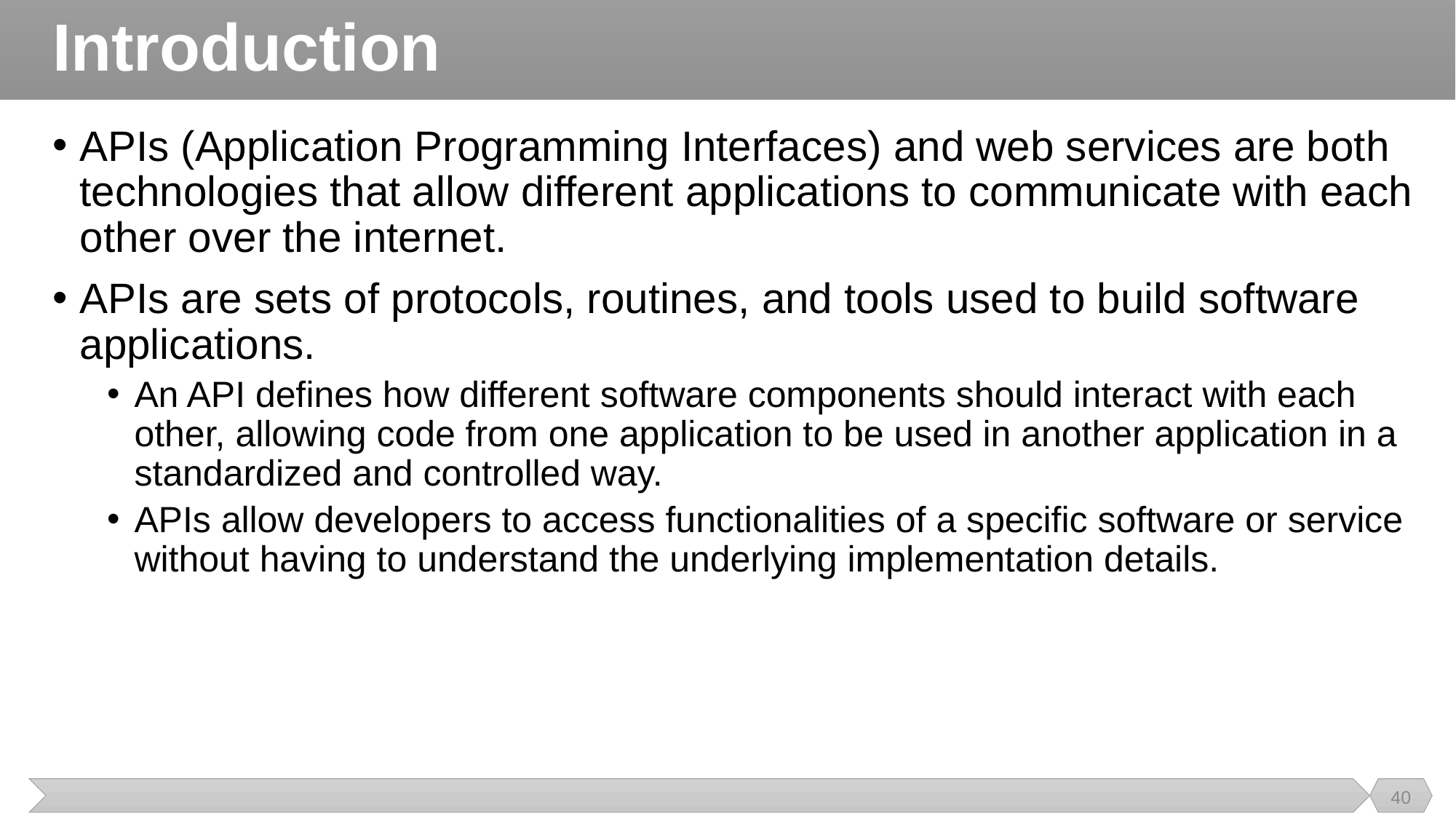

# Introduction
APIs (Application Programming Interfaces) and web services are both technologies that allow different applications to communicate with each other over the internet.
APIs are sets of protocols, routines, and tools used to build software applications.
An API defines how different software components should interact with each other, allowing code from one application to be used in another application in a standardized and controlled way.
APIs allow developers to access functionalities of a specific software or service without having to understand the underlying implementation details.
40